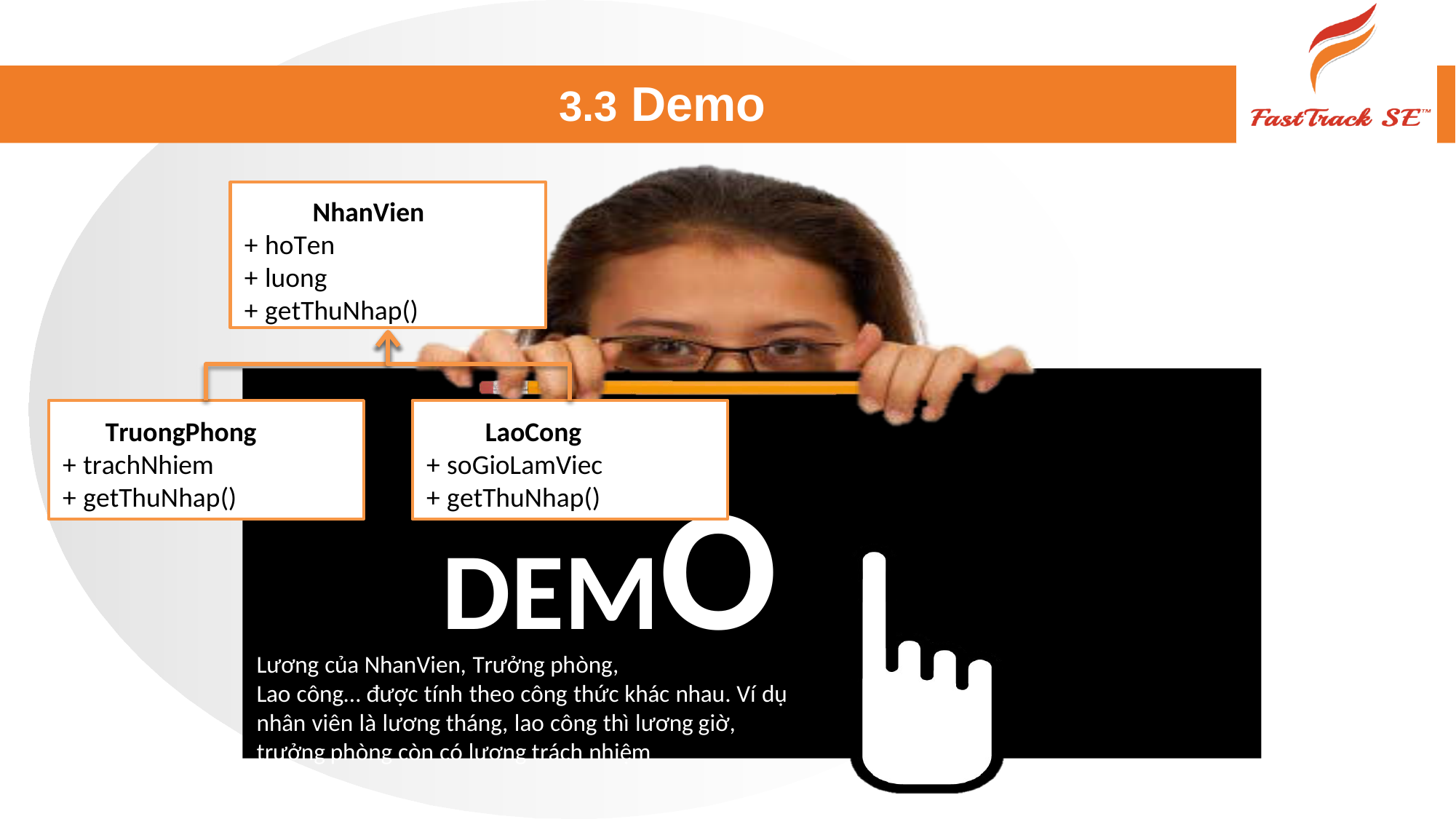

# 3.3 Demo

NhanVien
+ hoTen
+ luong
+ getThuNhap()

TruongPhong
LaoCong
+ soGioLamViec
+ getThuNhap()
+ trachNhiem
DEMO
Lương của NhanVien, Trưởng phòng,
Lao công… được tính theo công thức khác nhau. Ví dụ nhân viên là lương tháng, lao công thì lương giờ, trưởng phòng còn có lương trách nhiệm
+ getThuNhap()